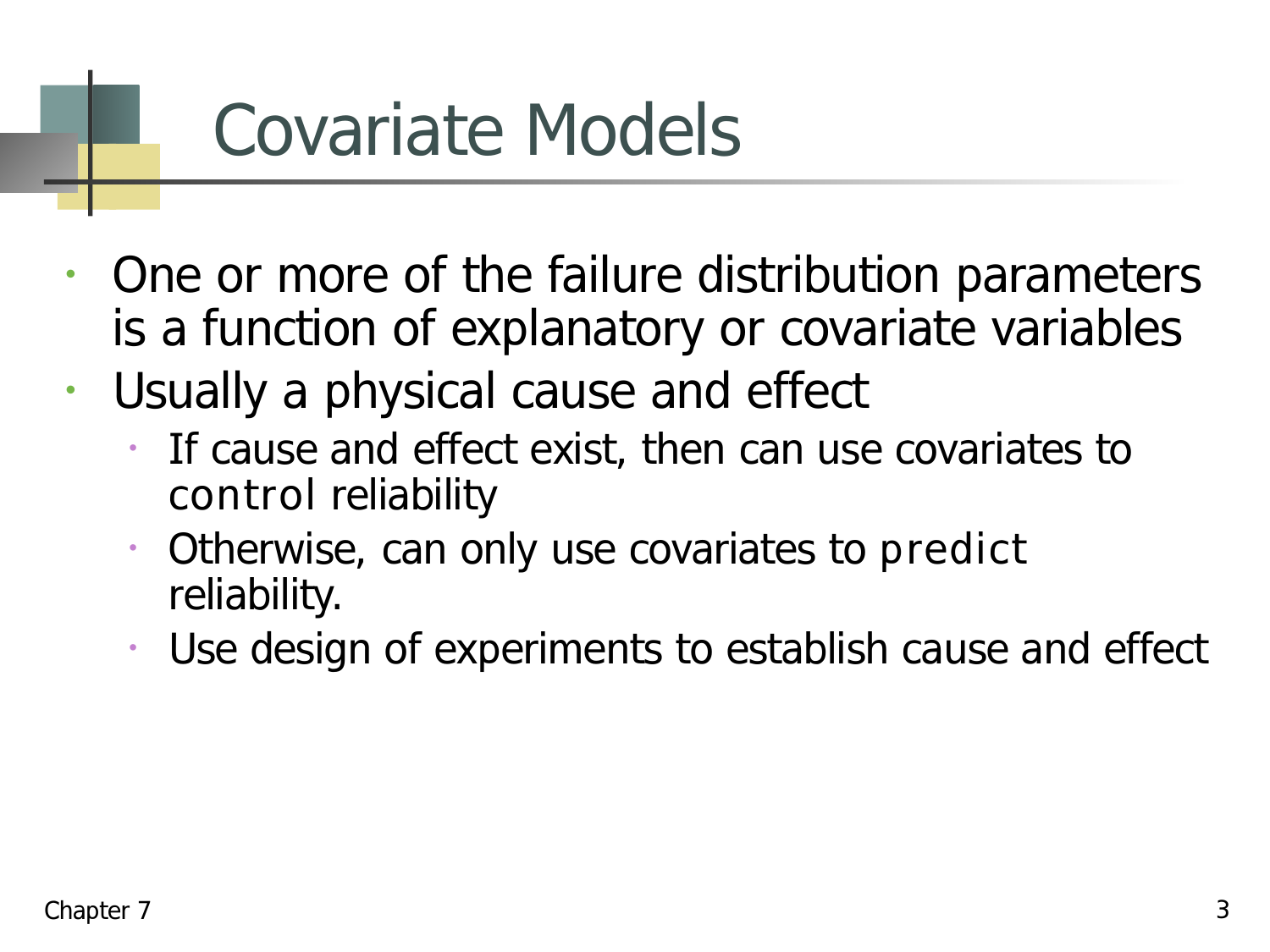

# Covariate Models
One or more of the failure distribution parameters is a function of explanatory or covariate variables
Usually a physical cause and effect
If cause and effect exist, then can use covariates to control reliability
Otherwise, can only use covariates to predict reliability.
Use design of experiments to establish cause and effect

3
Chapter 7